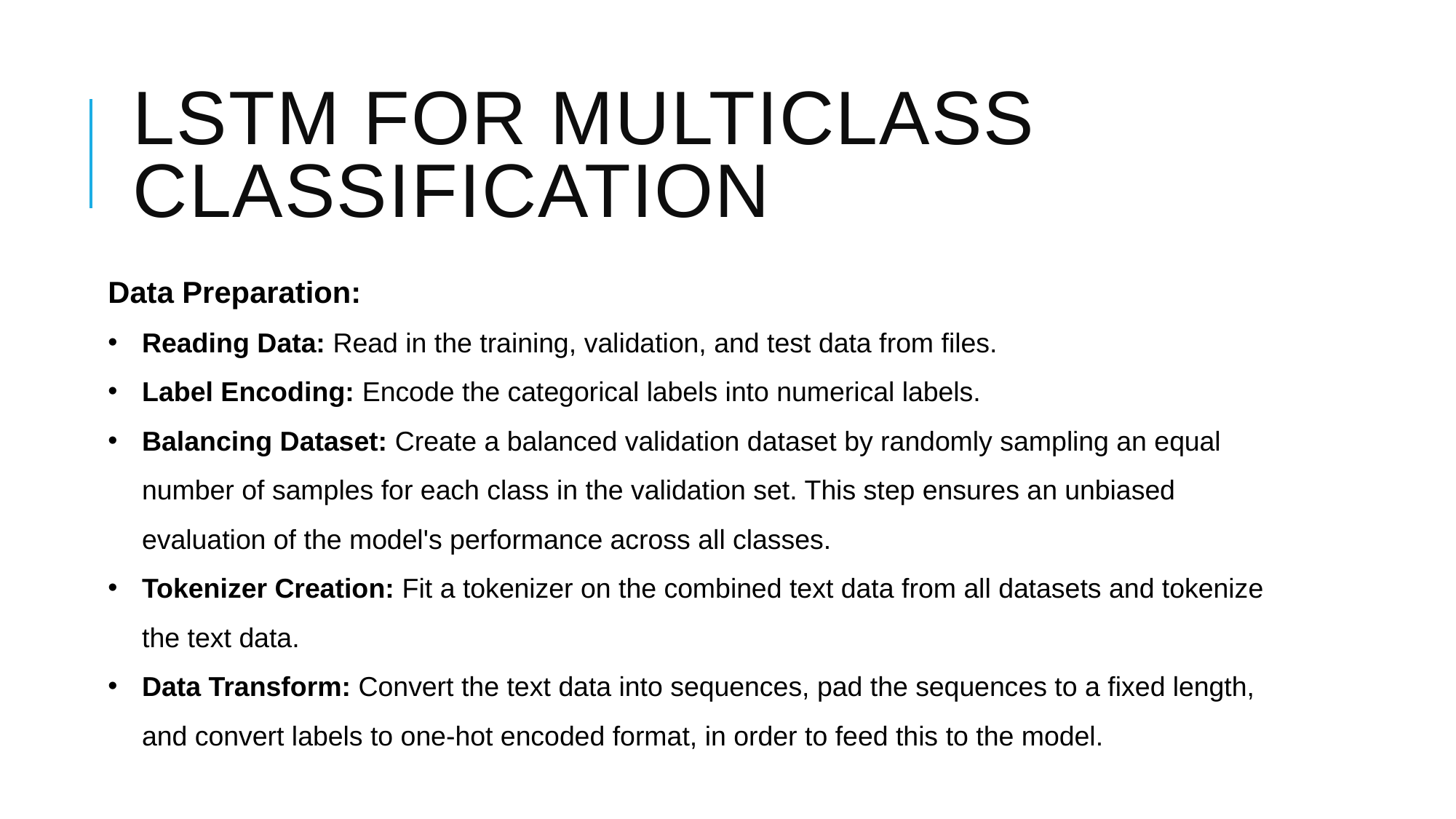

# LSTM for Multiclass Classification
Data Preparation:
Reading Data: Read in the training, validation, and test data from files.
Label Encoding: Encode the categorical labels into numerical labels.
Balancing Dataset: Create a balanced validation dataset by randomly sampling an equal number of samples for each class in the validation set. This step ensures an unbiased evaluation of the model's performance across all classes.
Tokenizer Creation: Fit a tokenizer on the combined text data from all datasets and tokenize the text data.
Data Transform: Convert the text data into sequences, pad the sequences to a fixed length, and convert labels to one-hot encoded format, in order to feed this to the model.